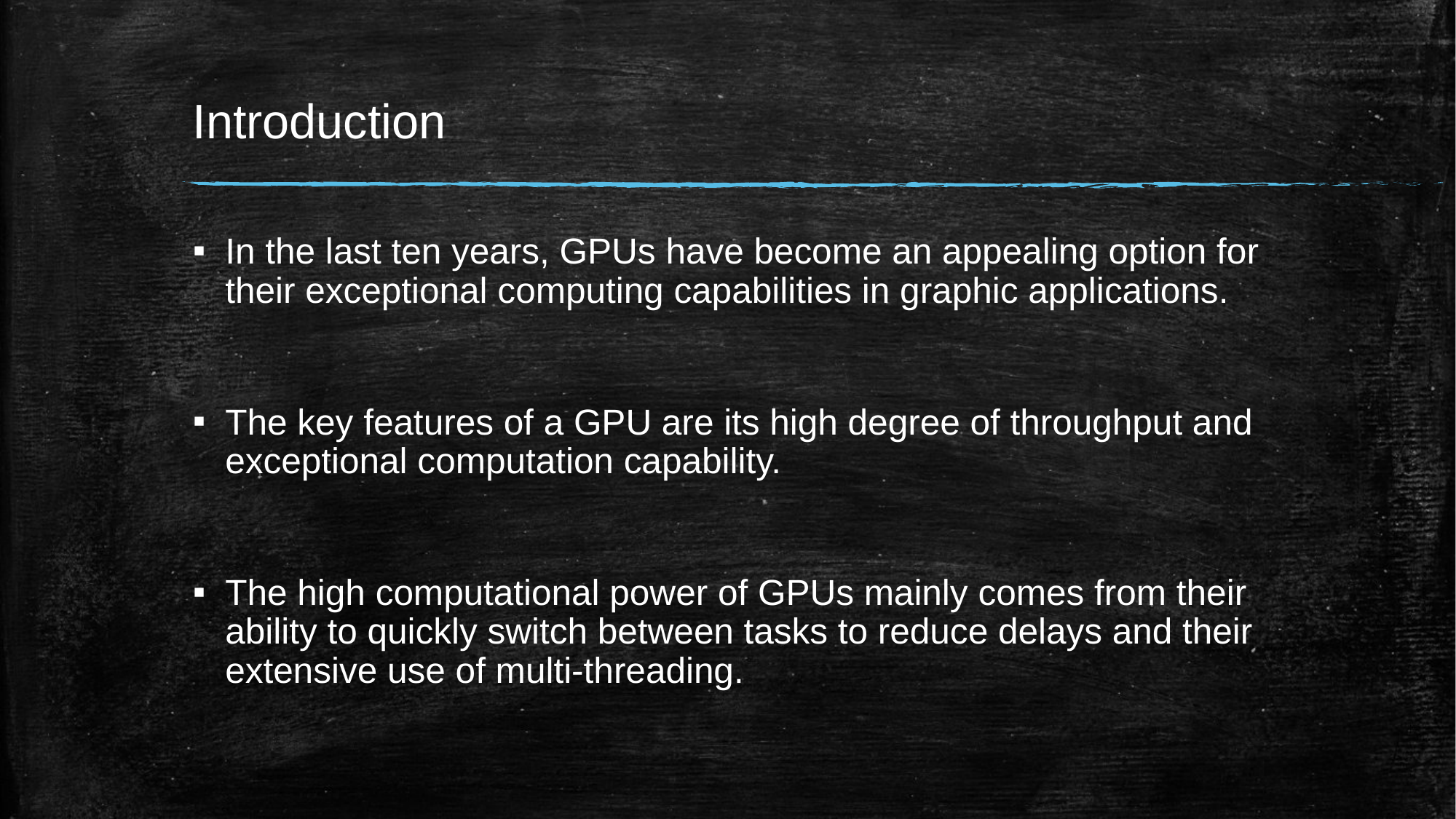

# Introduction
In the last ten years, GPUs have become an appealing option for their exceptional computing capabilities in graphic applications.

The key features of a GPU are its high degree of throughput and exceptional computation capability.

The high computational power of GPUs mainly comes from their ability to quickly switch between tasks to reduce delays and their extensive use of multi-threading.